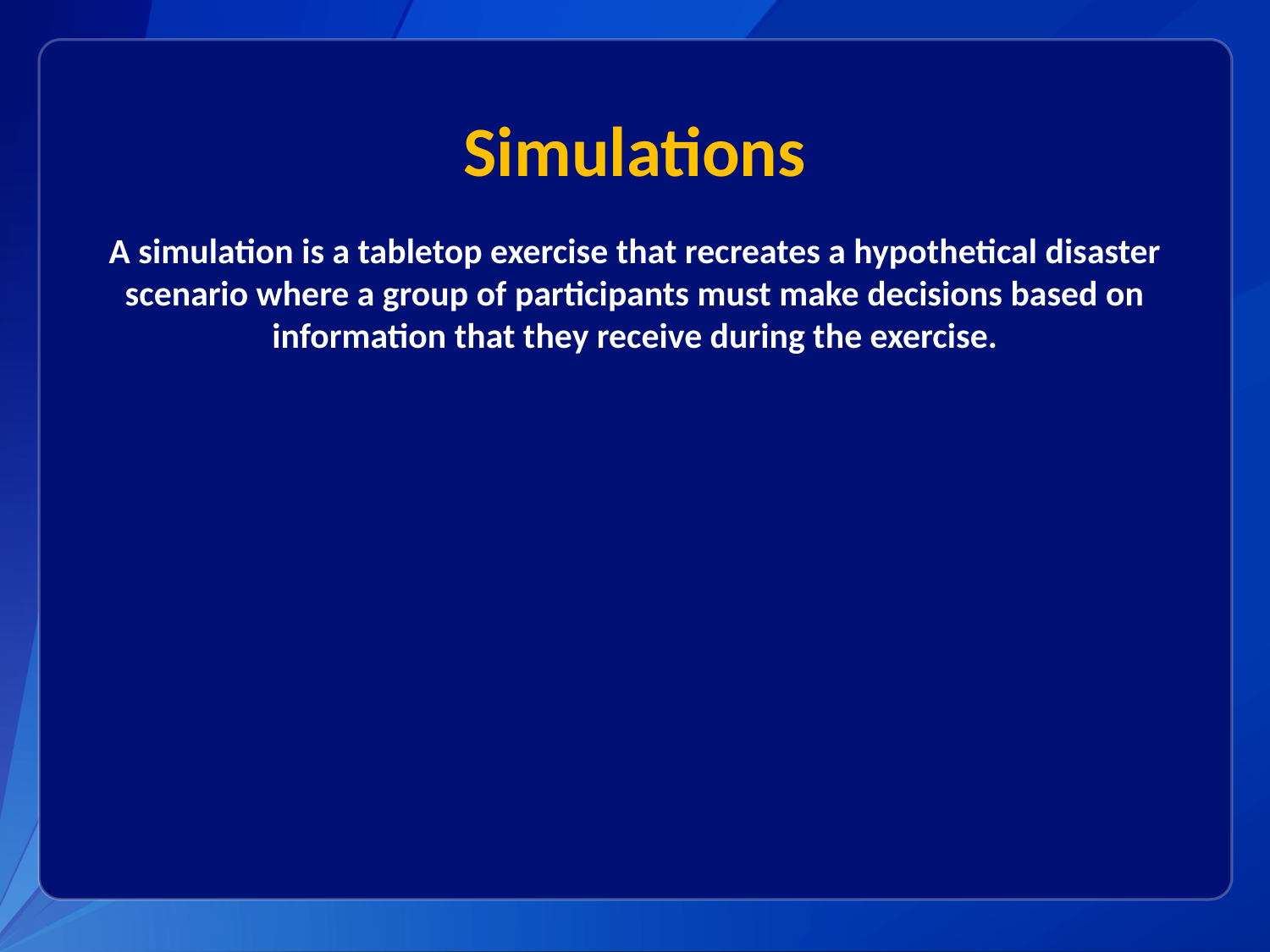

# Simulations
A simulation is a tabletop exercise that recreates a hypothetical disaster scenario where a group of participants must make decisions based on information that they receive during the exercise.